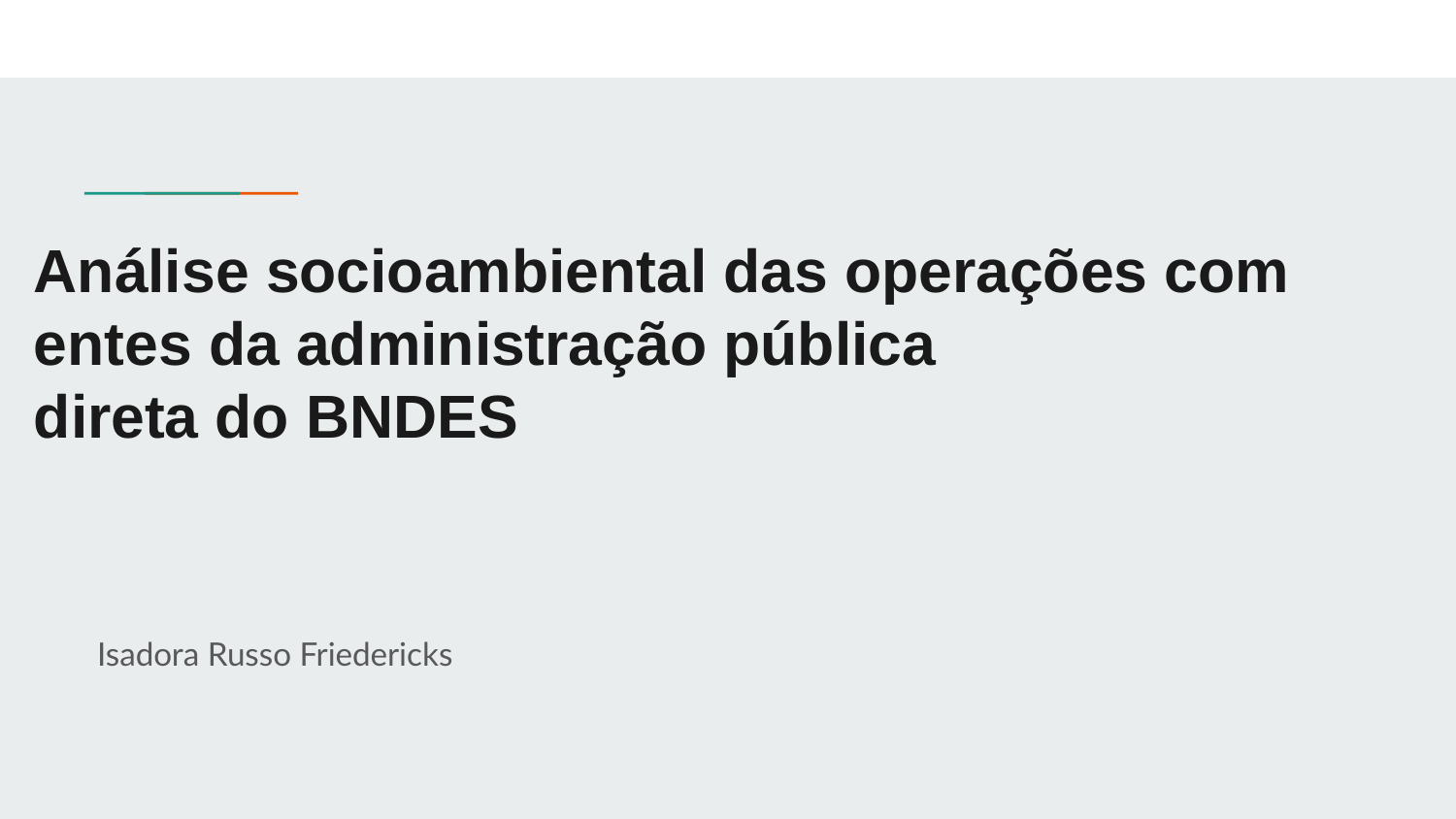

# Análise socioambiental das operações com entes da administração pública
direta do BNDES

Isadora Russo Friedericks